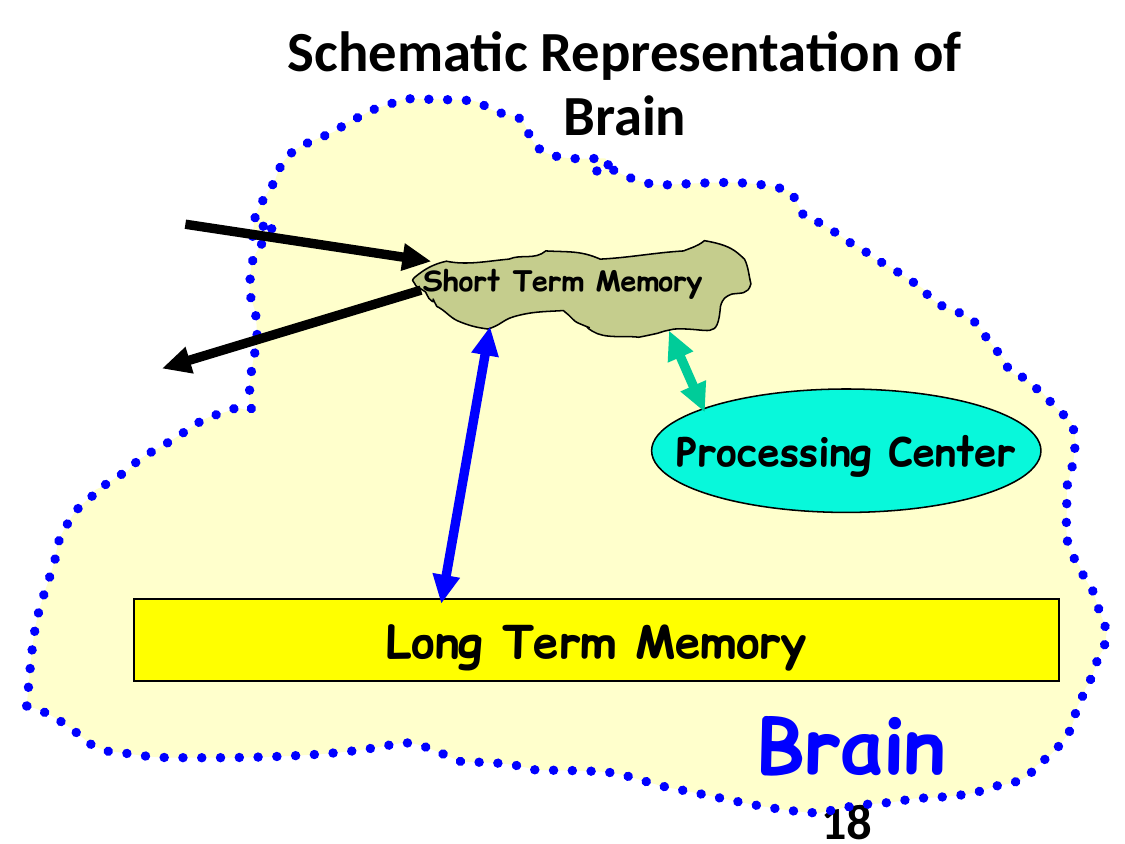

# Schematic Representation of Brain

Short Term Memory

Processing Center
Long Term Memory
Brain
18